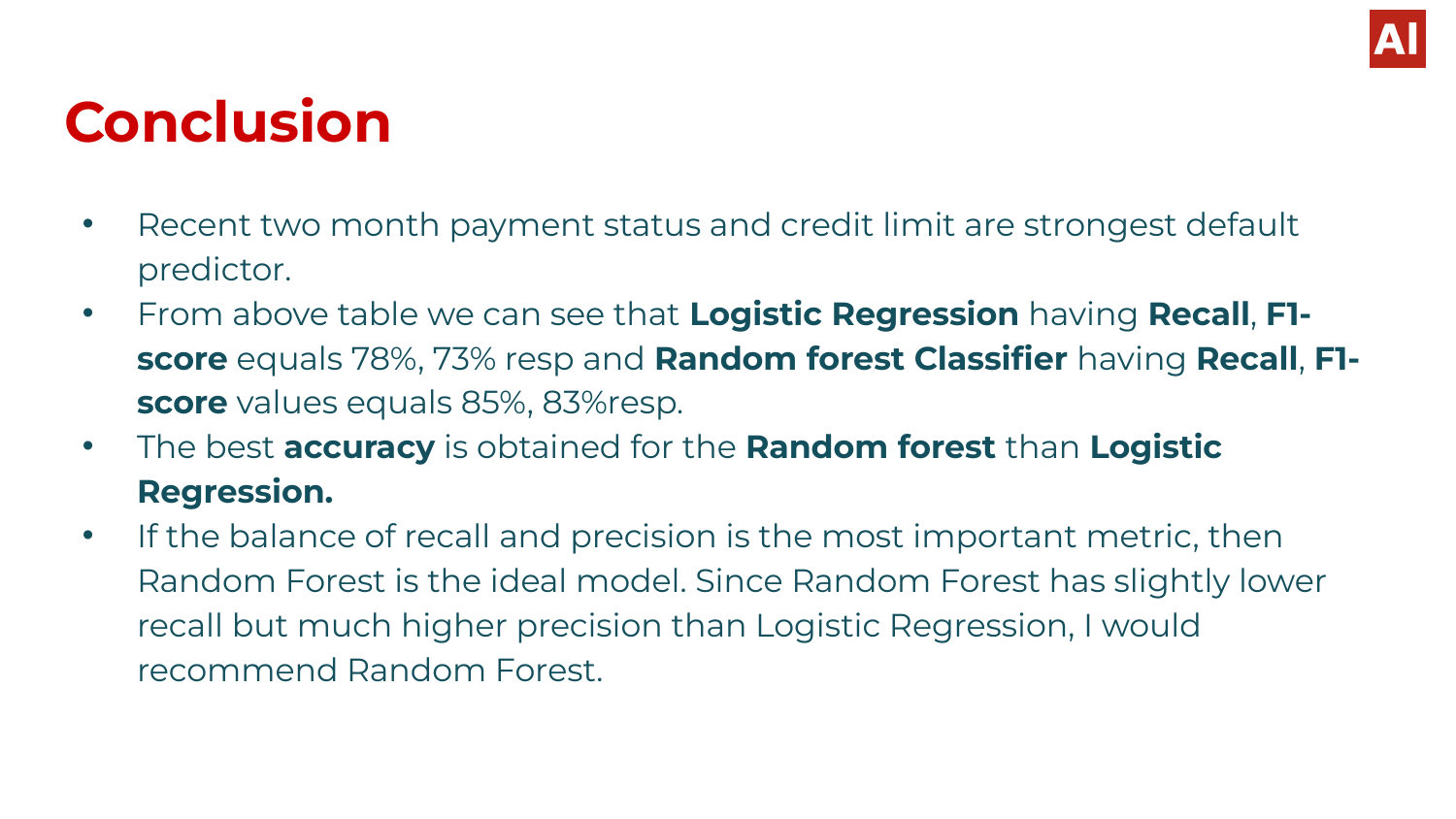

# Conclusion
Recent two month payment status and credit limit are strongest default predictor.
From above table we can see that Logistic Regression having Recall, F1-score equals 78%, 73% resp and Random forest Classifier having Recall, F1-score values equals 85%, 83%resp.
The best accuracy is obtained for the Random forest than Logistic Regression.
If the balance of recall and precision is the most important metric, then Random Forest is the ideal model. Since Random Forest has slightly lower recall but much higher precision than Logistic Regression, I would recommend Random Forest.